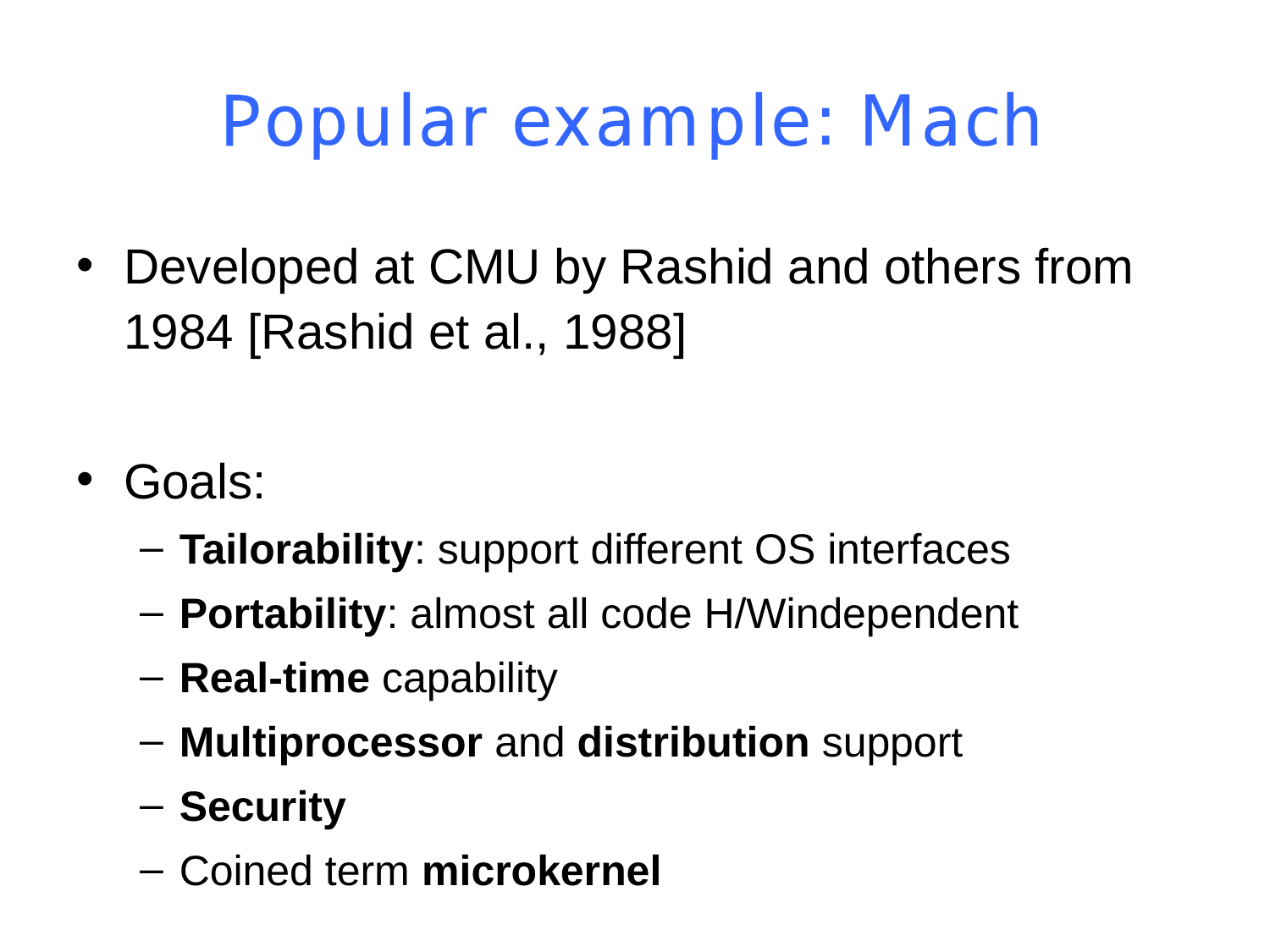

# Popular example: Mach
Developed at CMU by Rashid and others from 1984 [Rashid et al., 1988]

Goals:
Tailorability: support different OS interfaces
Portability: almost all code H/Windependent
Real‐time capability
Multiprocessor and distribution support
Security
Coined term microkernel